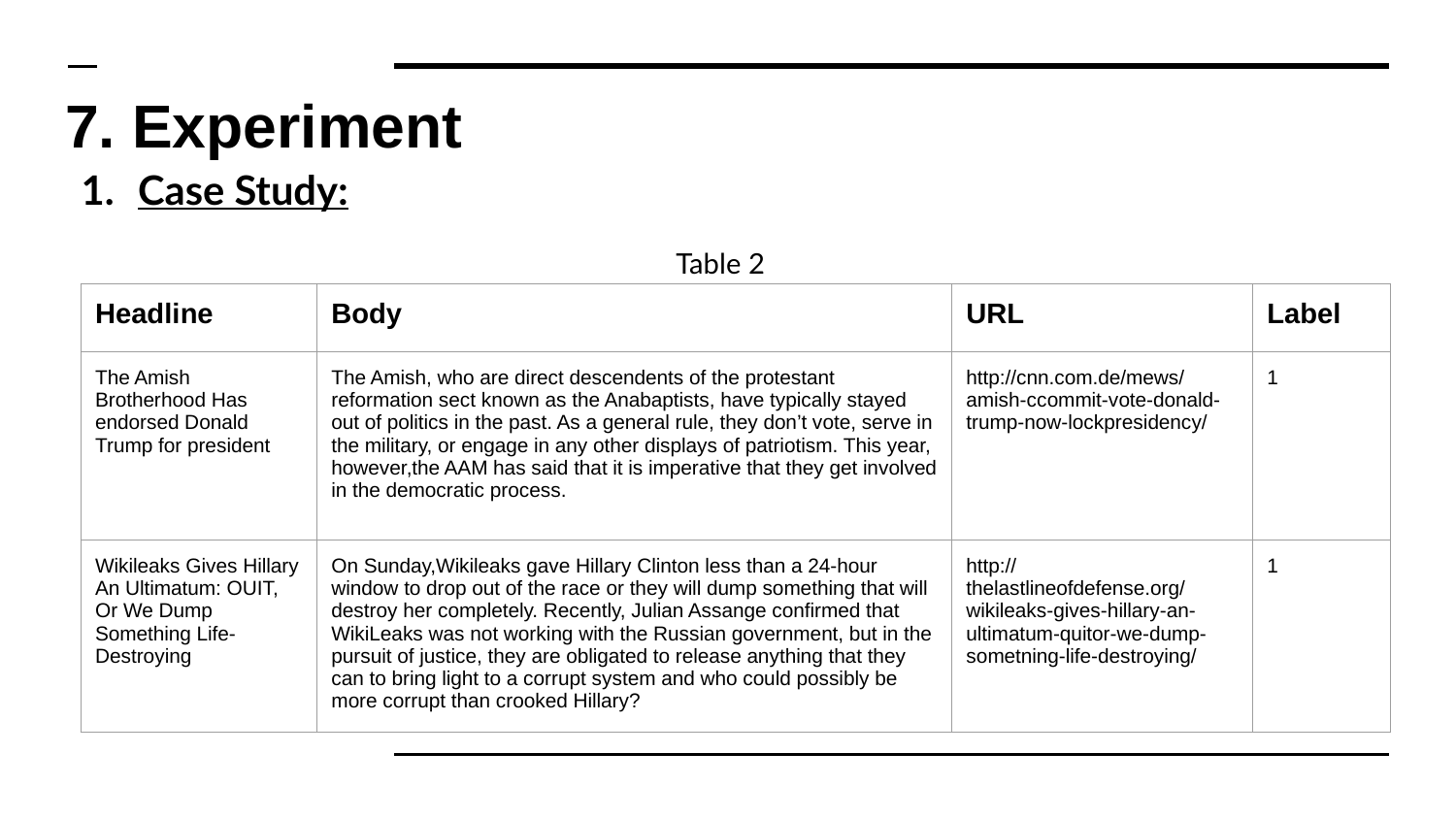

# 7. Experiment
Case Study:
Table 2

| Headline | Body | URL | Label |
| --- | --- | --- | --- |
| The Amish Brotherhood Has endorsed Donald Trump for president | The Amish, who are direct descendents of the protestant reformation sect known as the Anabaptists, have typically stayed out of politics in the past. As a general rule, they don’t vote, serve in the military, or engage in any other displays of patriotism. This year, however,the AAM has said that it is imperative that they get involved in the democratic process. | http://cnn.com.de/mews/amish-ccommit-vote-donald-trump-now-lockpresidency/ | 1 |
| Wikileaks Gives Hillary An Ultimatum: OUIT, Or We Dump Something Life-Destroying | On Sunday,Wikileaks gave Hillary Clinton less than a 24-hour window to drop out of the race or they will dump something that will destroy her completely. Recently, Julian Assange confirmed that WikiLeaks was not working with the Russian government, but in the pursuit of justice, they are obligated to release anything that they can to bring light to a corrupt system and who could possibly be more corrupt than crooked Hillary? | http://thelastlineofdefense.org/wikileaks-gives-hillary-an-ultimatum-quitor-we-dump-sometning-life-destroying/ | 1 |